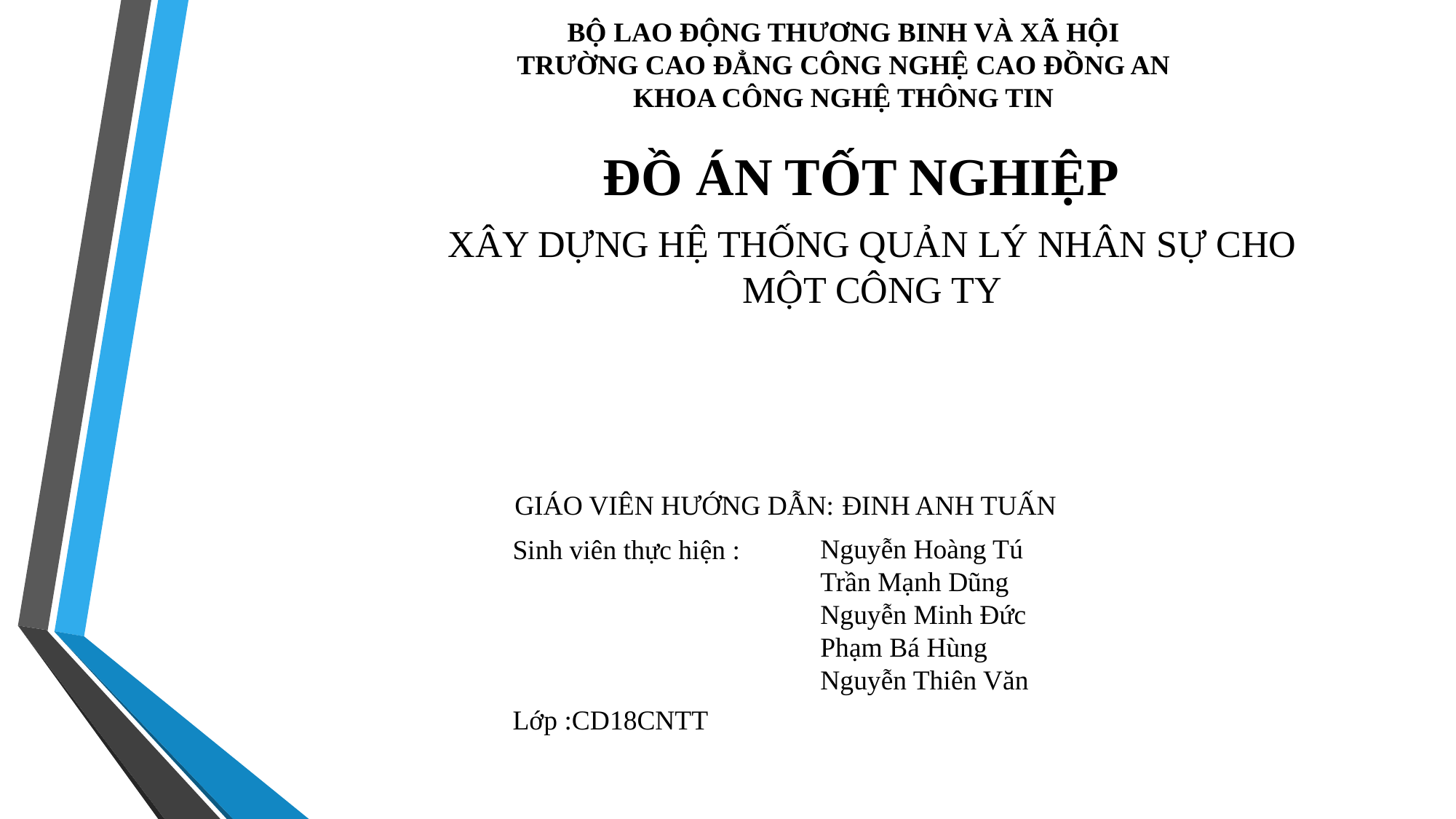

BỘ LAO ĐỘNG THƯƠNG BINH VÀ XÃ HỘI
TRƯỜNG CAO ĐẲNG CÔNG NGHỆ CAO ĐỒNG AN
KHOA CÔNG NGHỆ THÔNG TIN
ĐỒ ÁN TỐT NGHIỆP
XÂY DỰNG HỆ THỐNG QUẢN LÝ NHÂN SỰ CHO MỘT CÔNG TY

GIÁO VIÊN HƯỚNG DẪN:	ĐINH ANH TUẤN
Nguyễn Hoàng Tú
Trần Mạnh Dũng
Nguyễn Minh Đức
Phạm Bá Hùng
Nguyễn Thiên Văn

Sinh viên thực hiện :
Lớp :CD18CNTT